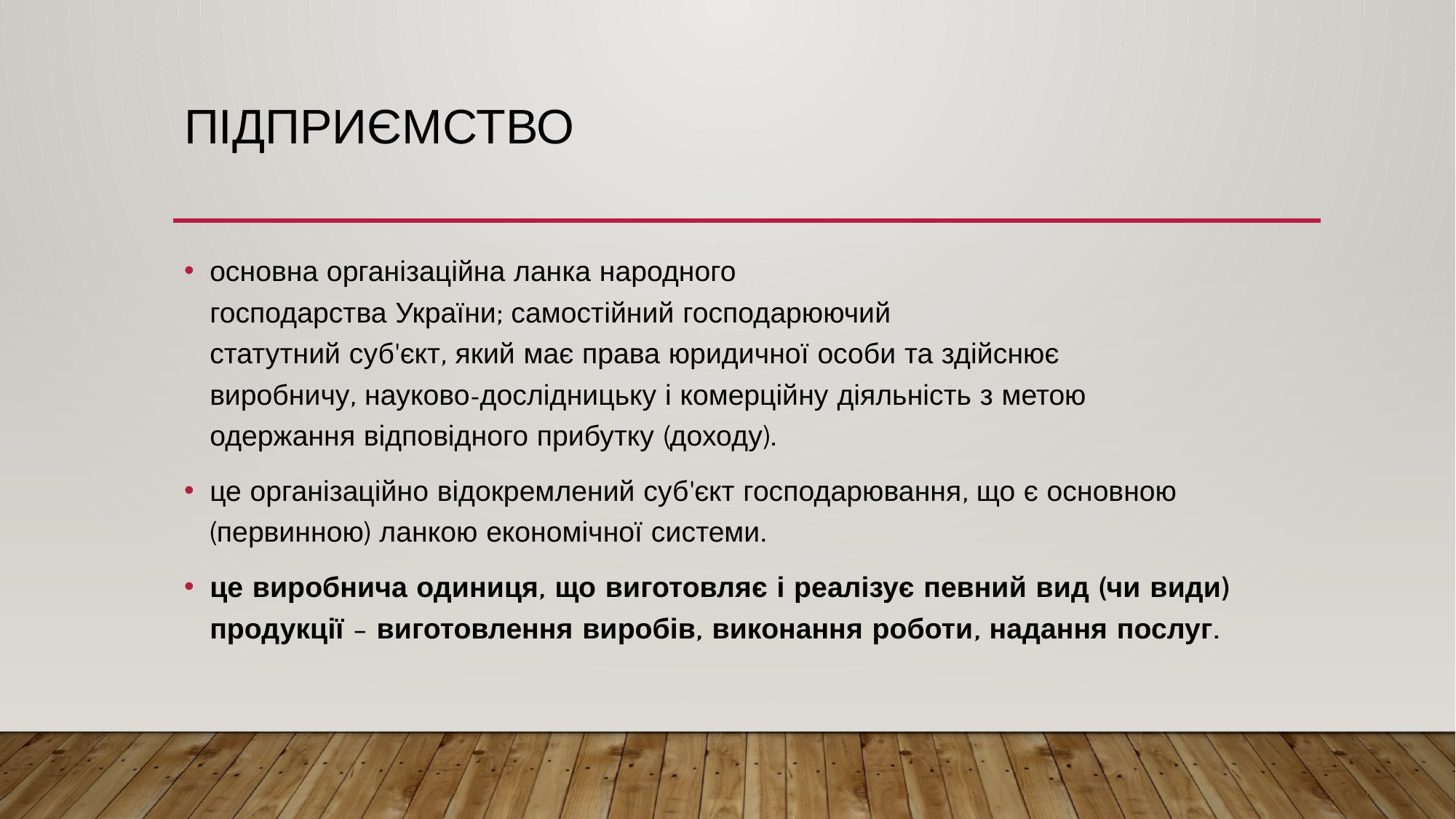

# Підприємство
основна організаційна ланка народного
господарства України; самостійний господарюючий
статутний суб'єкт, який має права юридичної особи та здійснює
виробничу, науково-дослідницьку і комерційну діяльність з метою
одержання відповідного прибутку (доходу).
це організаційно відокремлений суб'єкт господарювання, що є основною (первинною) ланкою економічної системи.
це виробнича одиниця, що виготовляє і реалізує певний вид (чи види) продукції – виготовлення виробів, виконання роботи, надання послуг.